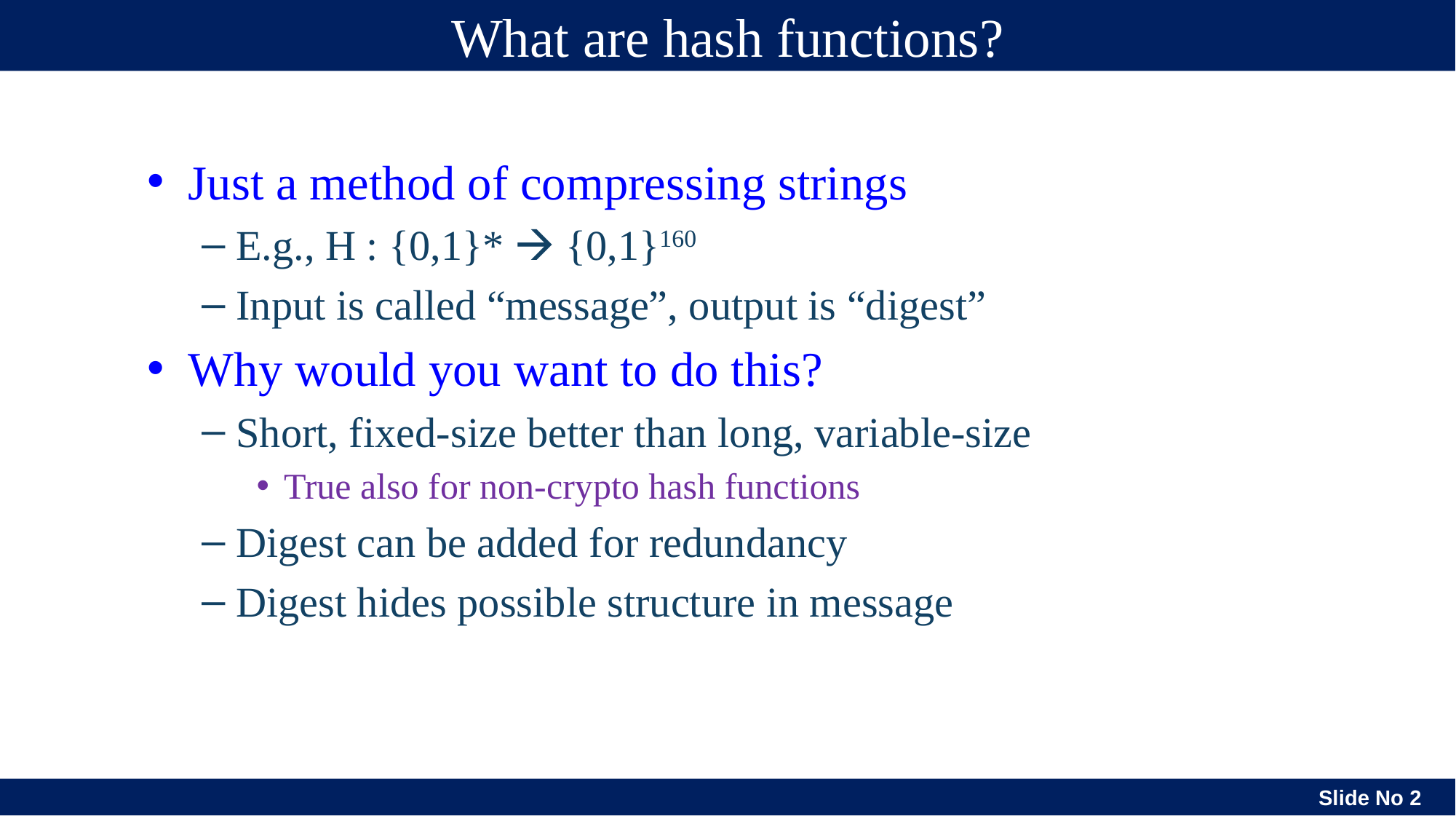

# What are hash functions?
Just a method of compressing strings
E.g., H : {0,1}* 🡪 {0,1}160
Input is called “message”, output is “digest”
Why would you want to do this?
Short, fixed-size better than long, variable-size
True also for non-crypto hash functions
Digest can be added for redundancy
Digest hides possible structure in message